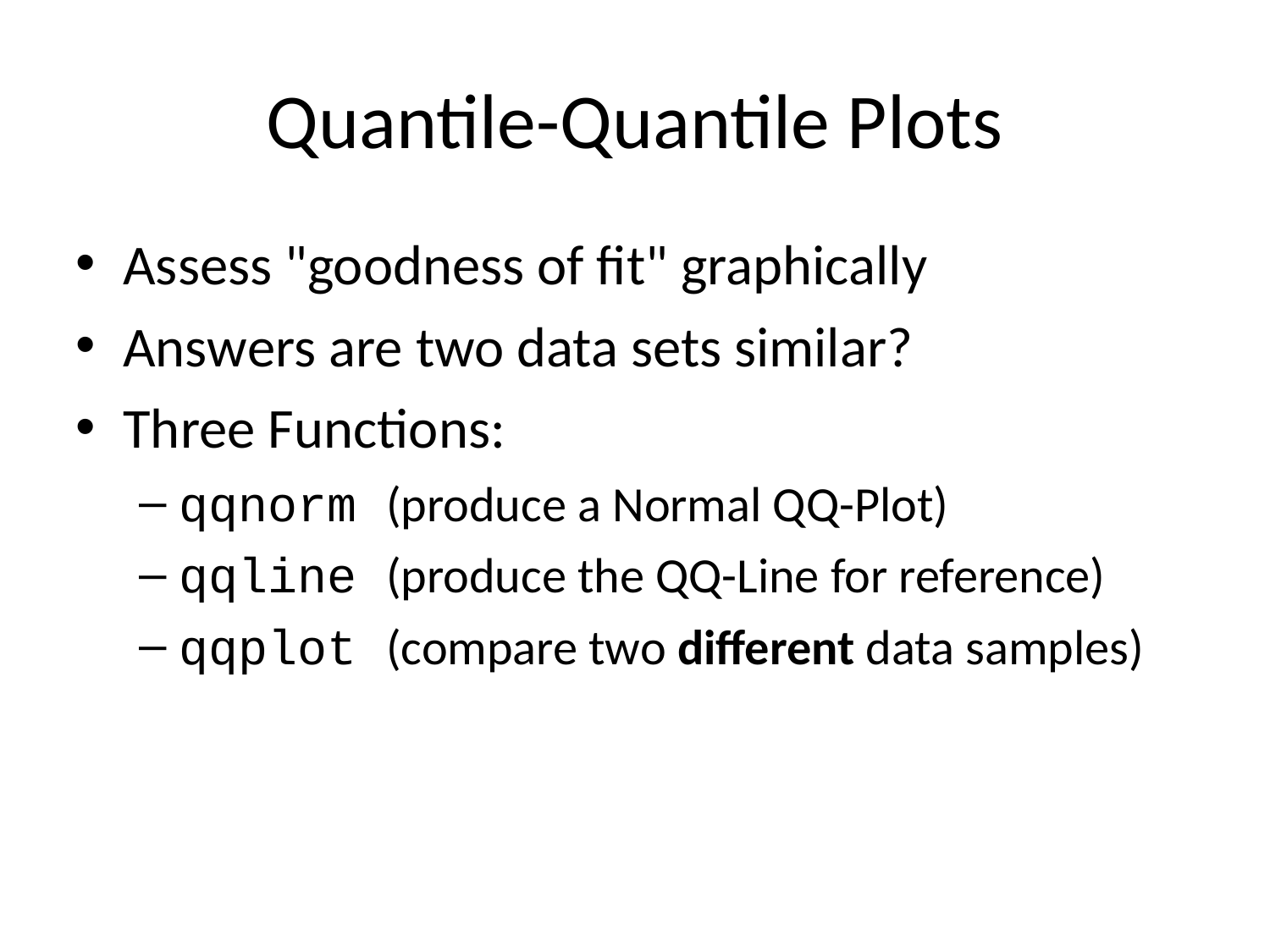

Quantile-Quantile Plots
Assess "goodness of fit" graphically
Answers are two data sets similar?
Three Functions:
qqnorm (produce a Normal QQ-Plot)
qqline (produce the QQ-Line for reference)
qqplot (compare two different data samples)